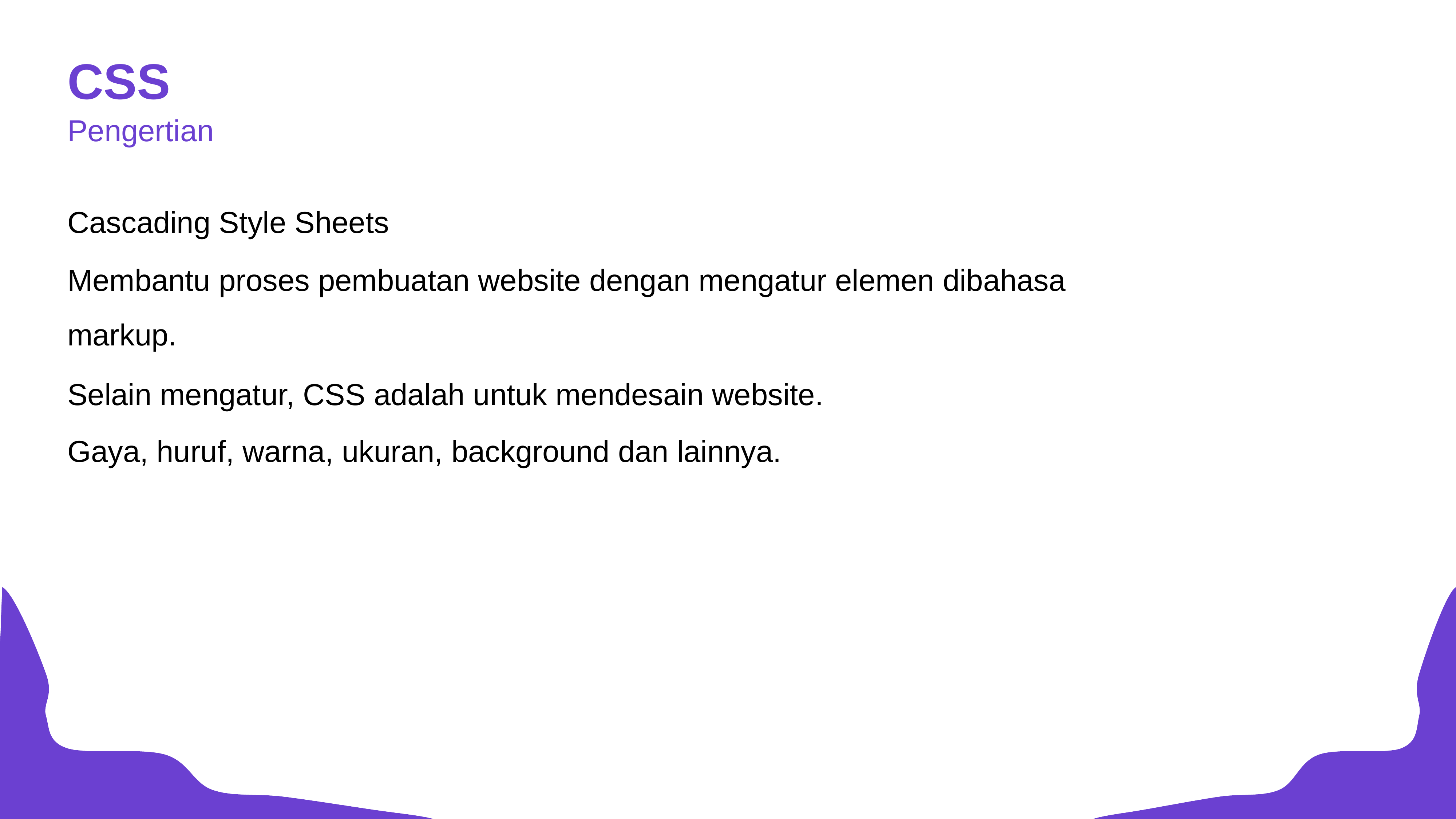

CSS
Pengertian
Cascading Style Sheets
Membantu proses pembuatan website dengan mengatur elemen dibahasa markup.
Selain mengatur, CSS adalah untuk mendesain website.
Gaya, huruf, warna, ukuran, background dan lainnya.